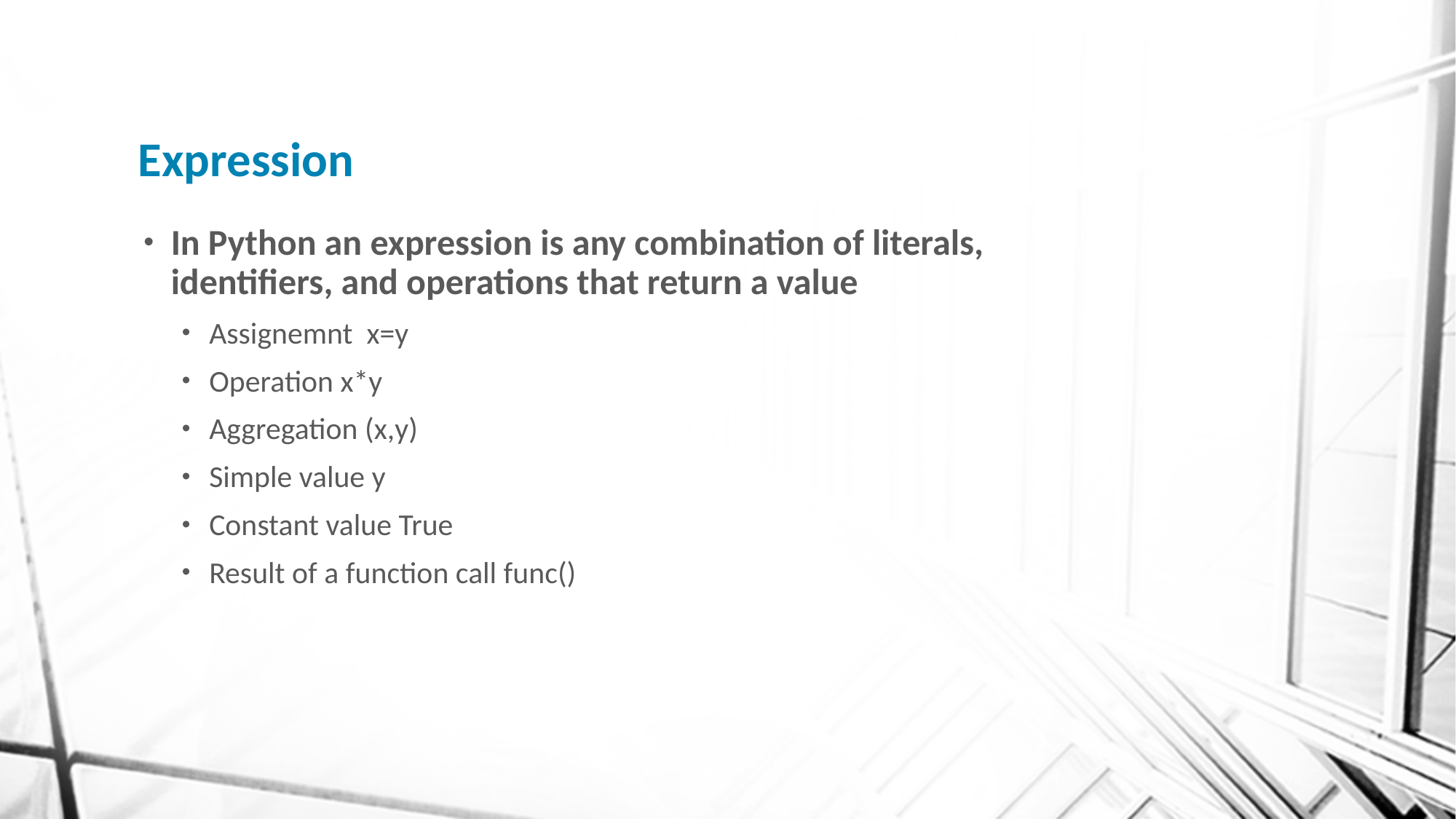

# Expression
In Python an expression is any combination of literals, identifiers, and operations that return a value
Assignemnt  x=y
Operation x*y
Aggregation (x,y)
Simple value y
Constant value True
Result of a function call func()